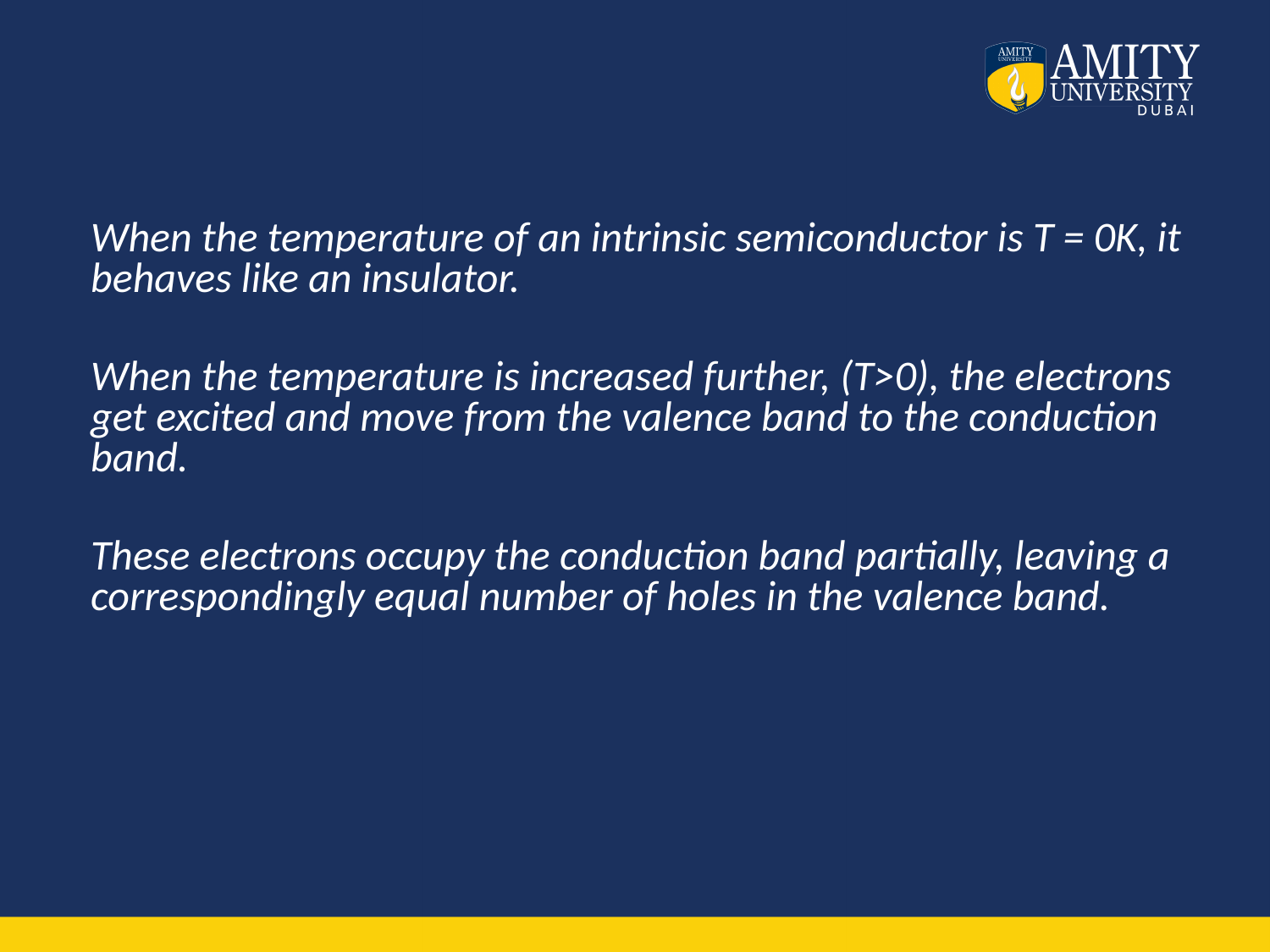

When the temperature of an intrinsic semiconductor is T = 0K, it behaves like an insulator.

When the temperature is increased further, (T>0), the electrons get excited and move from the valence band to the conduction band.

These electrons occupy the conduction band partially, leaving a correspondingly equal number of holes in the valence band.